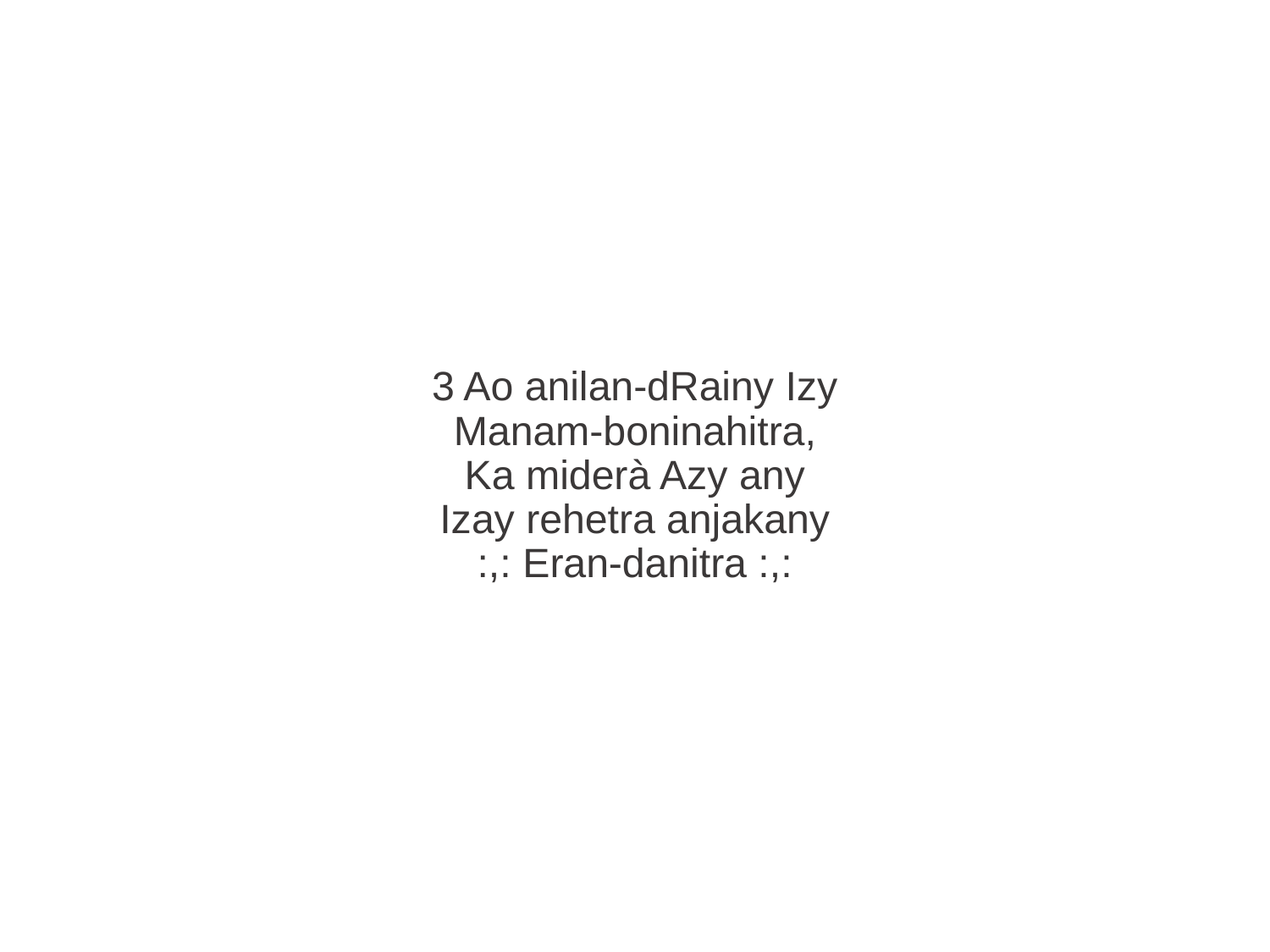

3 Ao anilan-dRainy Izy
Manam-boninahitra,
Ka miderà Azy any
Izay rehetra anjakany
:,: Eran-danitra :,: